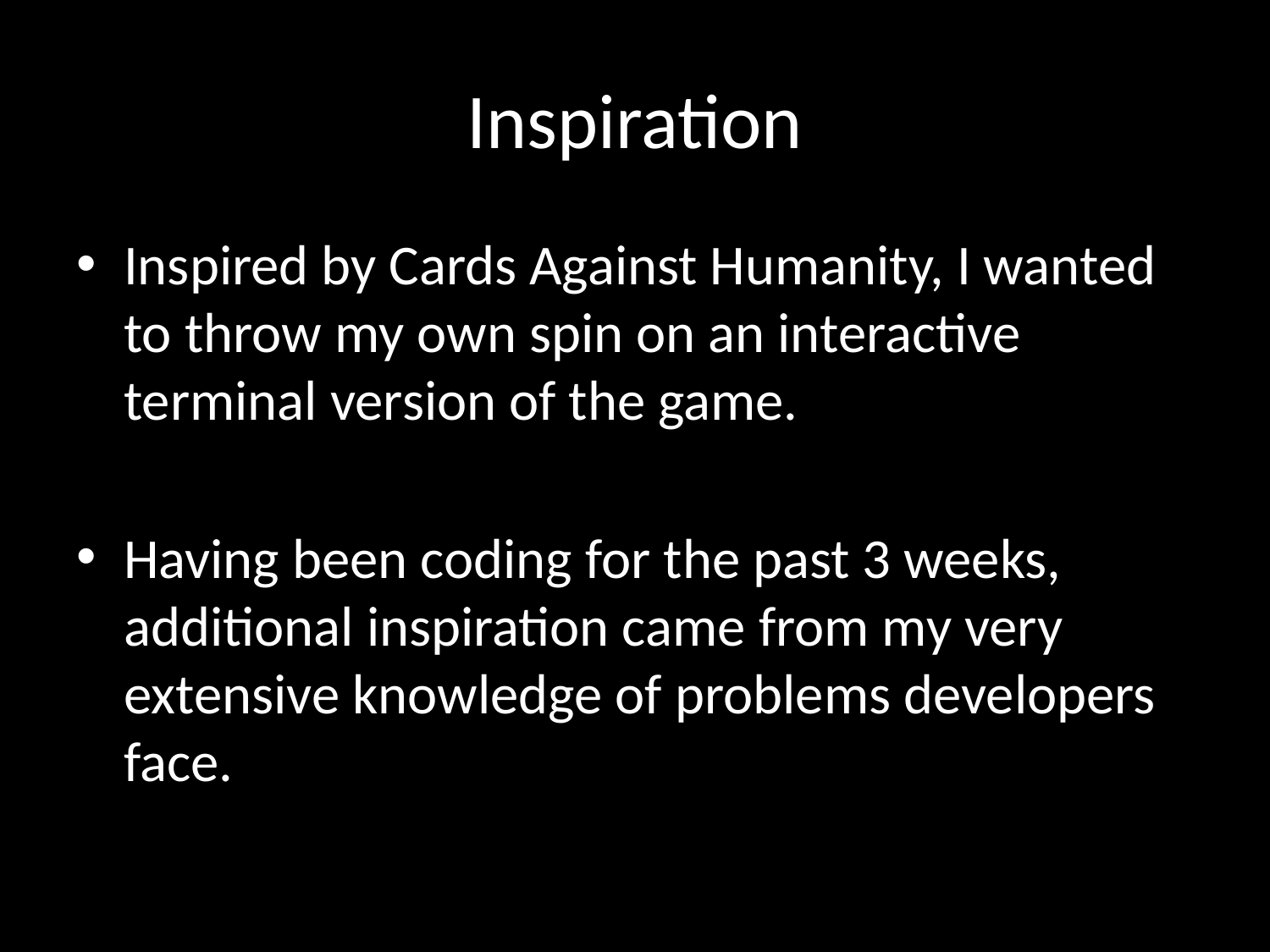

# Inspiration
Inspired by Cards Against Humanity, I wanted to throw my own spin on an interactive terminal version of the game.

Having been coding for the past 3 weeks, additional inspiration came from my very extensive knowledge of problems developers face.